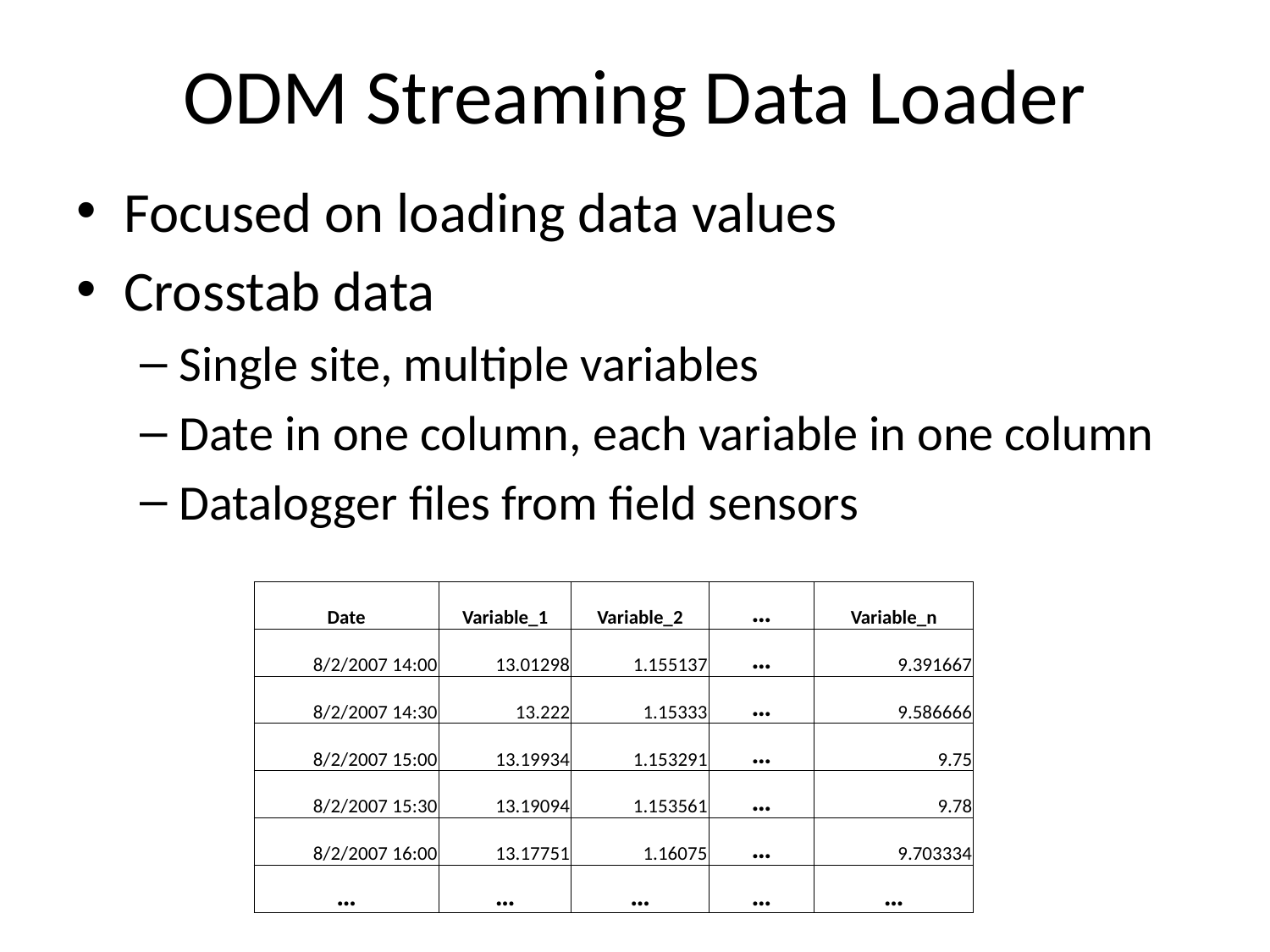

# ODM Streaming Data Loader
Focused on loading data values
Crosstab data
Single site, multiple variables
Date in one column, each variable in one column
Datalogger files from field sensors
| Date | Variable\_1 | Variable\_2 | … | Variable\_n |
| --- | --- | --- | --- | --- |
| 8/2/2007 14:00 | 13.01298 | 1.155137 | … | 9.391667 |
| 8/2/2007 14:30 | 13.222 | 1.15333 | … | 9.586666 |
| 8/2/2007 15:00 | 13.19934 | 1.153291 | … | 9.75 |
| 8/2/2007 15:30 | 13.19094 | 1.153561 | … | 9.78 |
| 8/2/2007 16:00 | 13.17751 | 1.16075 | … | 9.703334 |
| … | … | … | … | … |